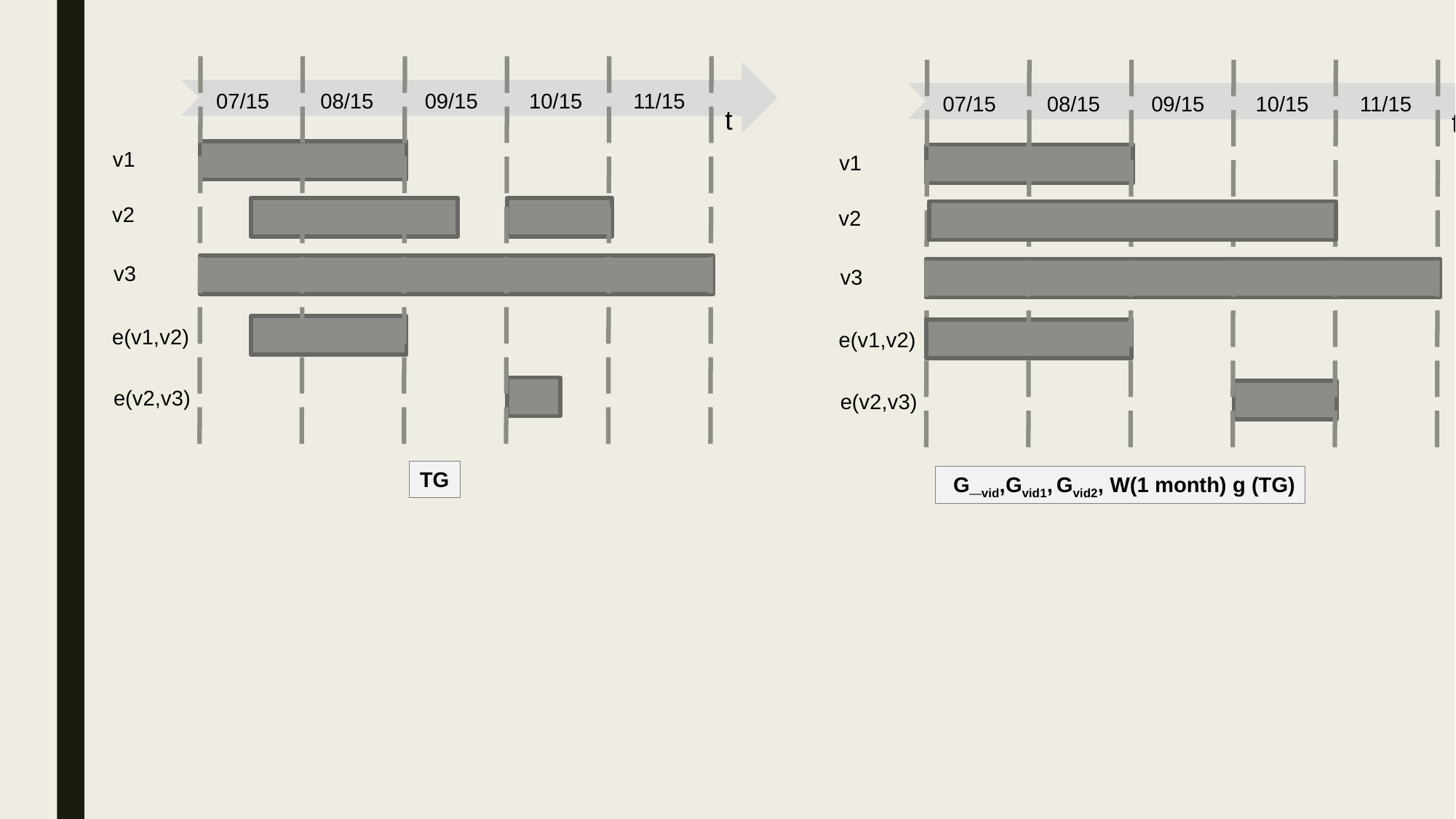

07/15
08/15
09/15
10/15
11/15
07/15
08/15
09/15
10/15
11/15
t
t
v1

v1

v2

v2

v3

v3

e(v1,v2)

e(v1,v2)

e(v2,v3)

e(v2,v3)
TG
   G_vid,Gvid1, Gvid2, W(1 month) g (TG)